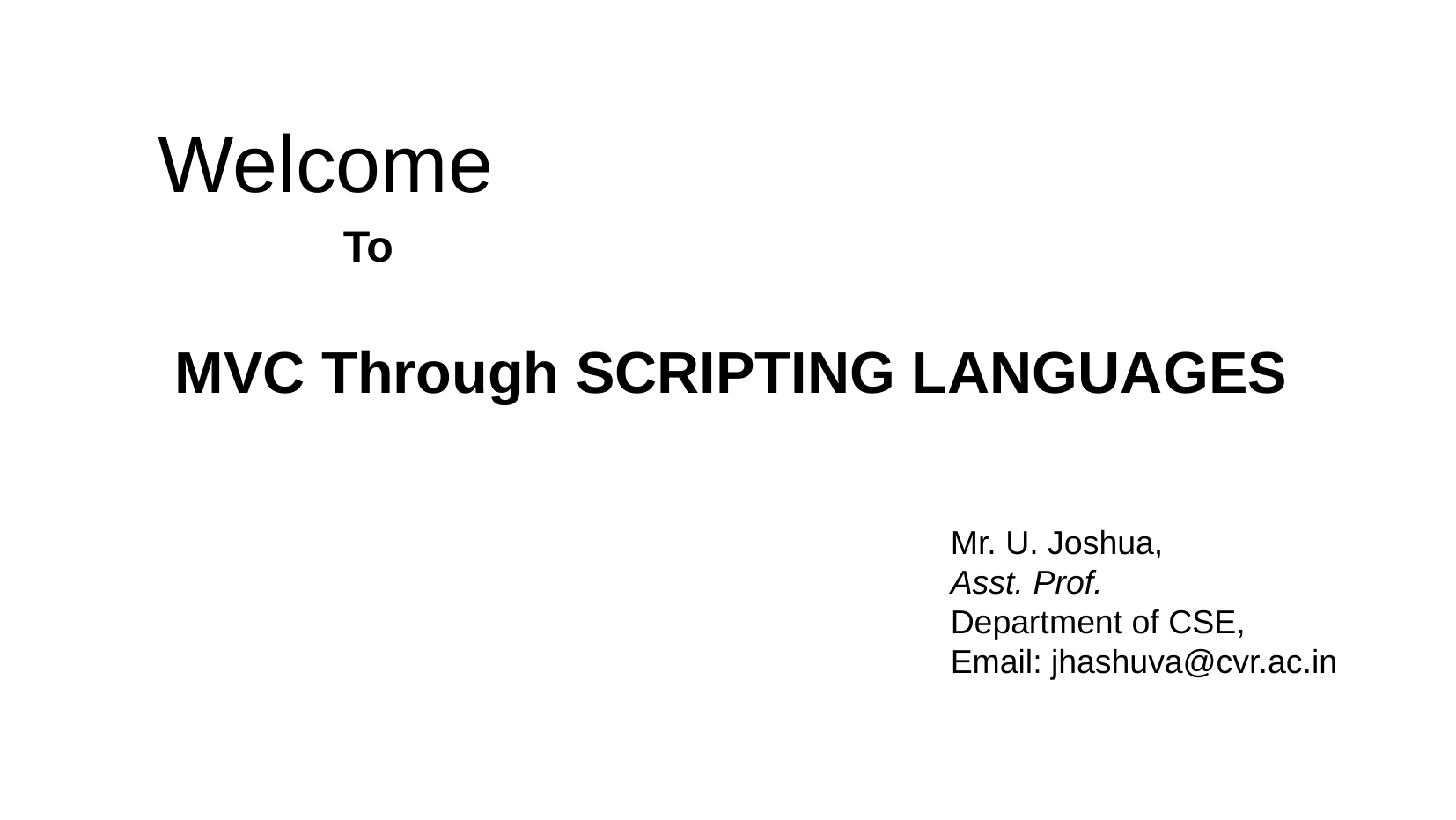

Welcome
To
MVC Through SCRIPTING LANGUAGES
Mr. U. Joshua,
Asst. Prof.
Department of CSE,
Email: jhashuva@cvr.ac.in